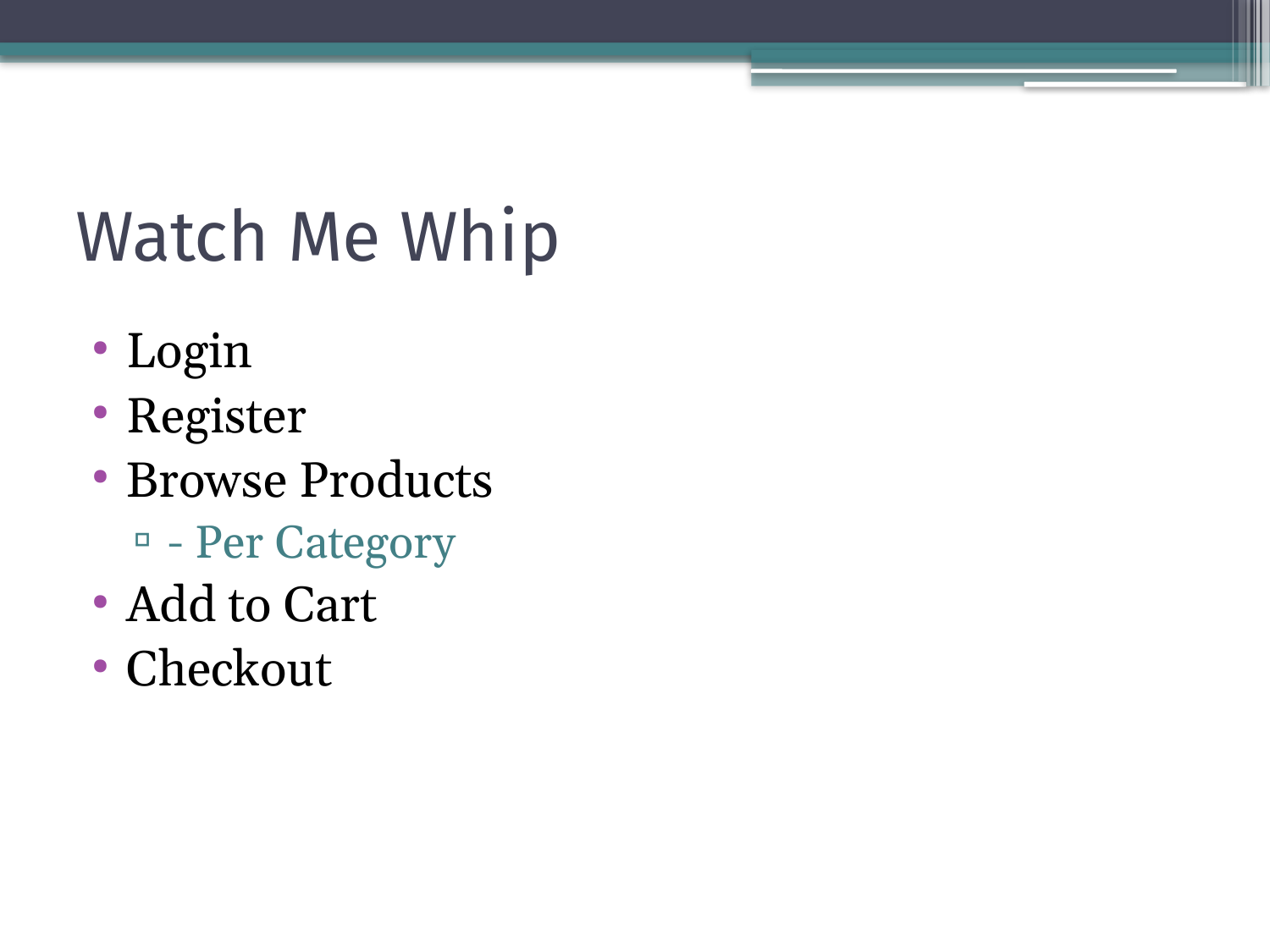

# Watch Me Whip
Login
Register
Browse Products
- Per Category
Add to Cart
Checkout